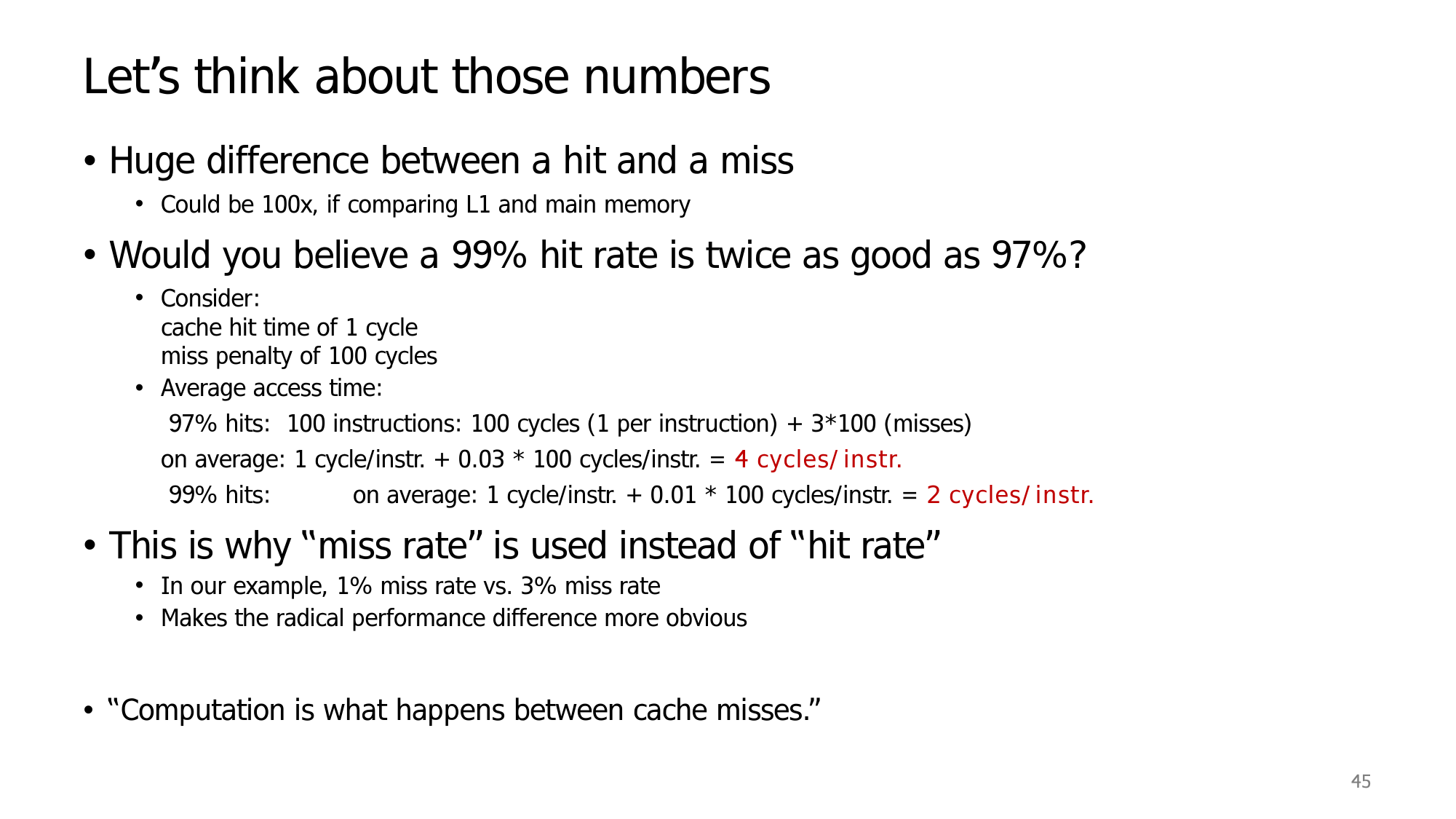

# Let’s think about those numbers
Huge difference between a hit and a miss
Could be 100x, if comparing L1 and main memory
Would you believe a 99% hit rate is twice as good as 97%?
Consider:
cache hit time of 1 cycle
miss penalty of 100 cycles
Average access time:
	 97% hits:  100 instructions: 100 cycles (1 per instruction) + 3*100 (misses)
			on average: 1 cycle/instr. + 0.03 * 100 cycles/instr. = 4 cycles/instr.
	 99% hits:  	on average: 1 cycle/instr. + 0.01 * 100 cycles/instr. = 2 cycles/instr.
This is why “miss rate” is used instead of “hit rate”
In our example, 1% miss rate vs. 3% miss rate
Makes the radical performance difference more obvious

“Computation is what happens between cache misses.”
45